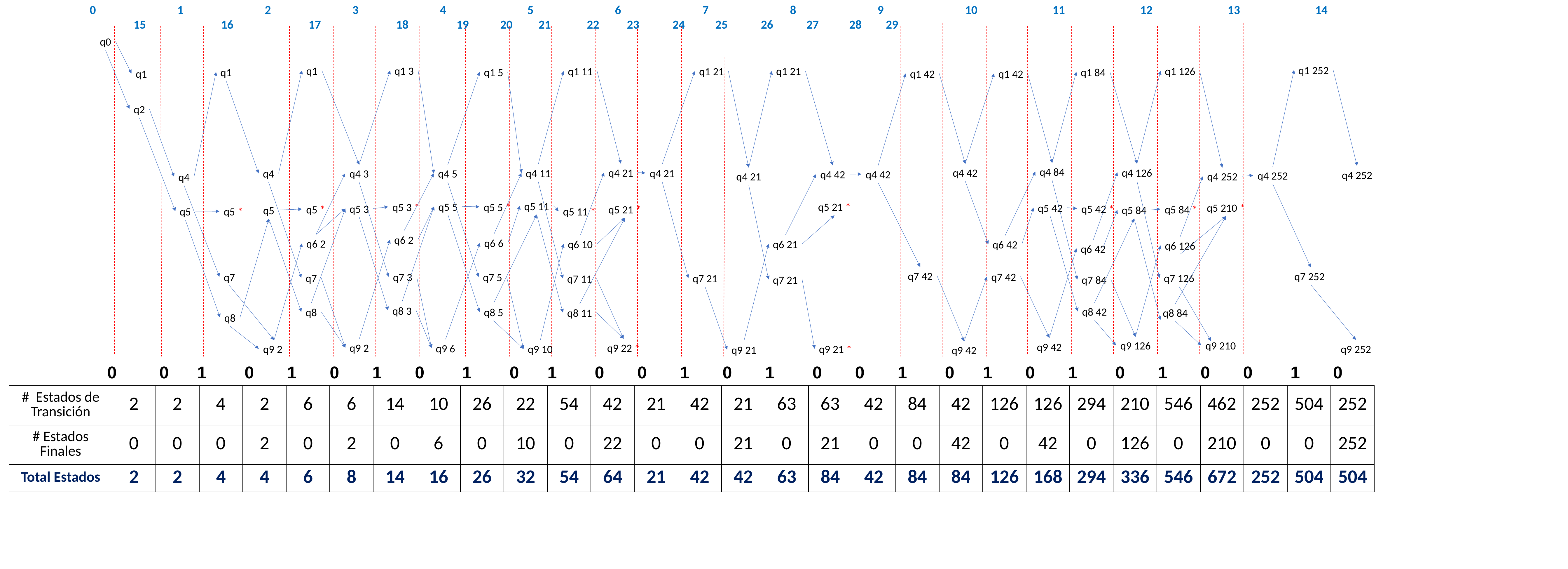

0		1		2		3		4		5		6		7		8		9		10		11		12		13		14		15		16		17		18	      19	      20	    21             22          23            24           25            26            27           28	   29
q0
q1 252
q1
q1 3
q1 21
q1 126
q1 11
q1 21
q1 5
q1 84
q1
q1
q1 42
q1 42
q2
q4 84
q4 42
q4 126
q4 21
q4 11
q4 21
q4
q4 3
q4 5
q4 42
q4 42
q4 252
q4 252
q4 21
q4 252
q4
q5 11
q5 5
q5 21 *
q5 3 *
q5 5 *
q5 210 *
q5 42
q5 42 *
q5 3
q5 84 *
q5 *
q5 21 *
q5 84
q5
q5
q5 11 *
q5 *
q6 2
q6 6
q6 2
q6 10
q6 21
q6 42
q6 126
q6 42
q7 42
q7 252
q7 42
q7
q7 3
q7 5
q7
q7 126
q7 21
q7 11
q7 21
q7 84
q8 3
q8 42
q8
q8 5
q8 84
q8 11
q8
q9 126
q9 210
q9 42
q9 22 *
q9 2
q9 6
q9 252
q9 2
q9 21 *
q9 10
q9 21
q9 42
0         0      1        0       1       0       1       0        1        0      1        0       0       1       0       1        0       0       1        0      1       0       1        0       1       0       0        1       0
| # Estados de Transición | 2 | 2 | 4 | 2 | 6 | 6 | 14 | 10 | 26 | 22 | 54 | 42 | 21 | 42 | 21 | 63 | 63 | 42 | 84 | 42 | 126 | 126 | 294 | 210 | 546 | 462 | 252 | 504 | 252 |
| --- | --- | --- | --- | --- | --- | --- | --- | --- | --- | --- | --- | --- | --- | --- | --- | --- | --- | --- | --- | --- | --- | --- | --- | --- | --- | --- | --- | --- | --- |
| # Estados Finales | 0 | 0 | 0 | 2 | 0 | 2 | 0 | 6 | 0 | 10 | 0 | 22 | 0 | 0 | 21 | 0 | 21 | 0 | 0 | 42 | 0 | 42 | 0 | 126 | 0 | 210 | 0 | 0 | 252 |
| Total Estados | 2 | 2 | 4 | 4 | 6 | 8 | 14 | 16 | 26 | 32 | 54 | 64 | 21 | 42 | 42 | 63 | 84 | 42 | 84 | 84 | 126 | 168 | 294 | 336 | 546 | 672 | 252 | 504 | 504 |